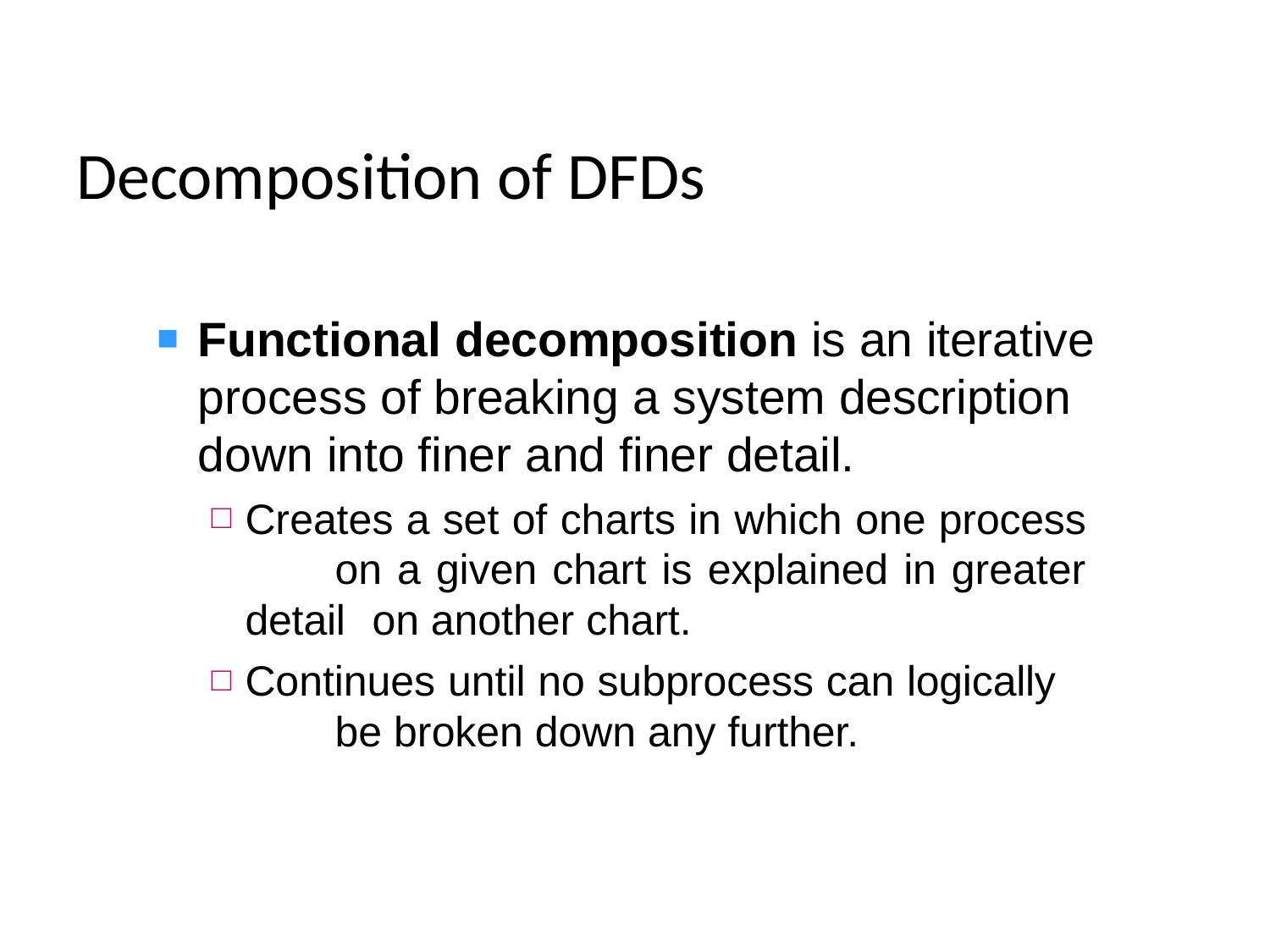

# Decomposition of DFDs
Functional decomposition is an iterative process of breaking a system description down into finer and finer detail.
Creates a set of charts in which one process 	on a given chart is explained in greater detail 	on another chart.
Continues until no subprocess can logically 	be broken down any further.
18